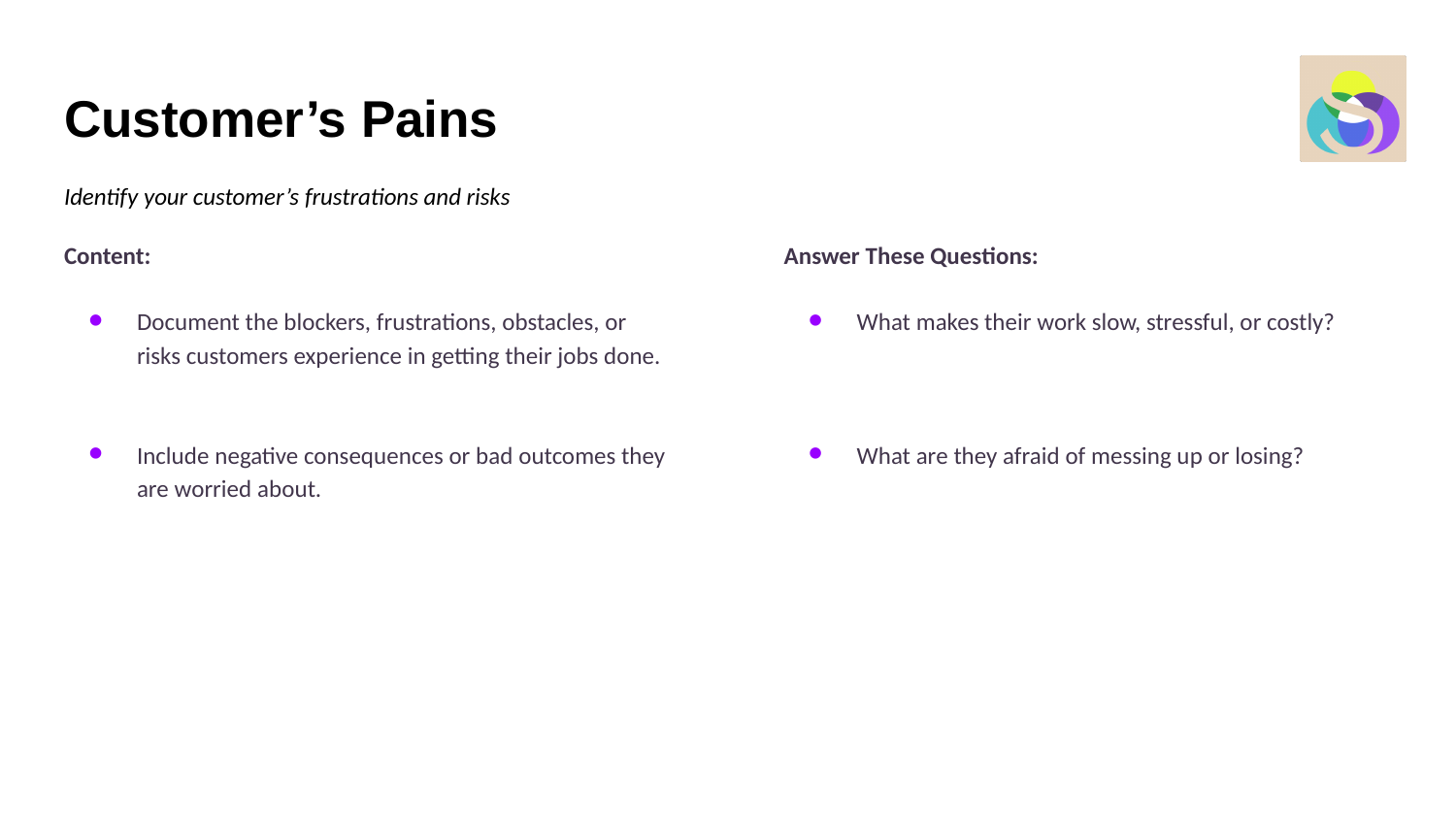

# Customer’s Pains
Identify your customer’s frustrations and risks
Content:

Document the blockers, frustrations, obstacles, or risks customers experience in getting their jobs done.

Include negative consequences or bad outcomes they are worried about.
Answer These Questions:

What makes their work slow, stressful, or costly?

What are they afraid of messing up or losing?